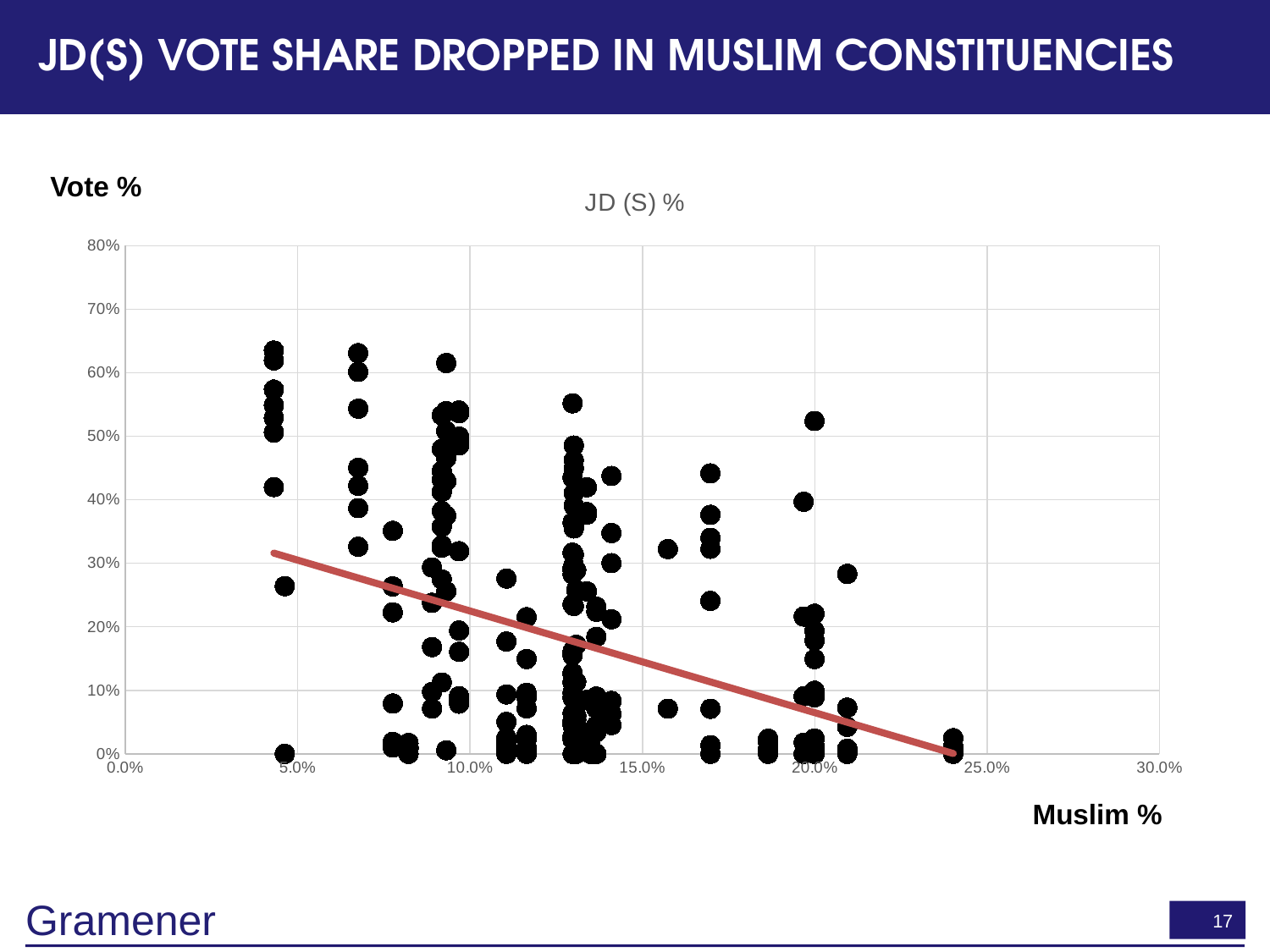

# JD(S) vote share dropped in Muslim constituencies
Vote %

### Chart:

| Category | JD (S) % |
|---|---|
Muslim %